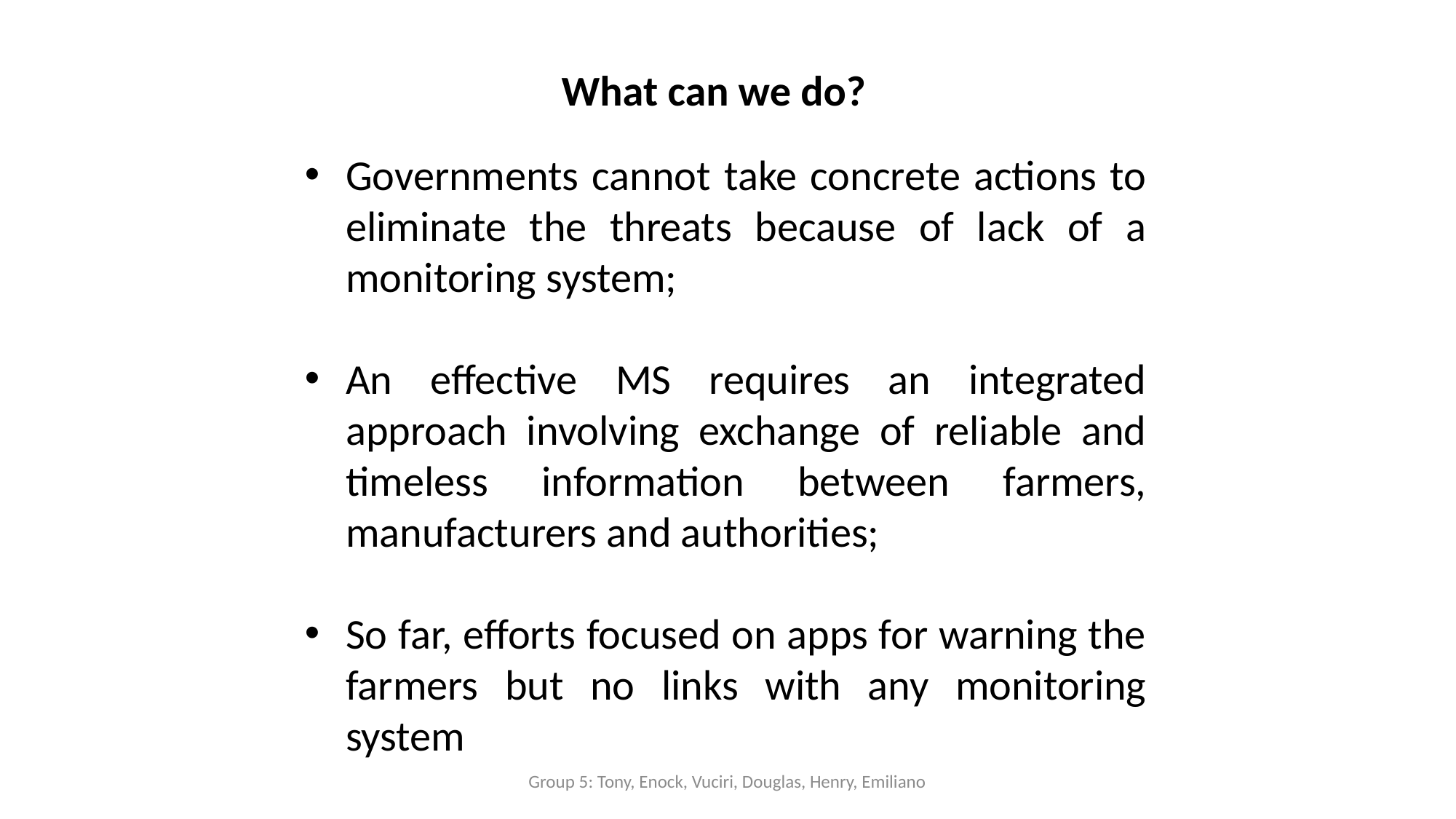

What can we do?
Governments cannot take concrete actions to eliminate the threats because of lack of a monitoring system;

An effective MS requires an integrated approach involving exchange of reliable and timeless information between farmers, manufacturers and authorities;

So far, efforts focused on apps for warning the farmers but no links with any monitoring system
Group 5: Tony, Enock, Vuciri, Douglas, Henry, Emiliano